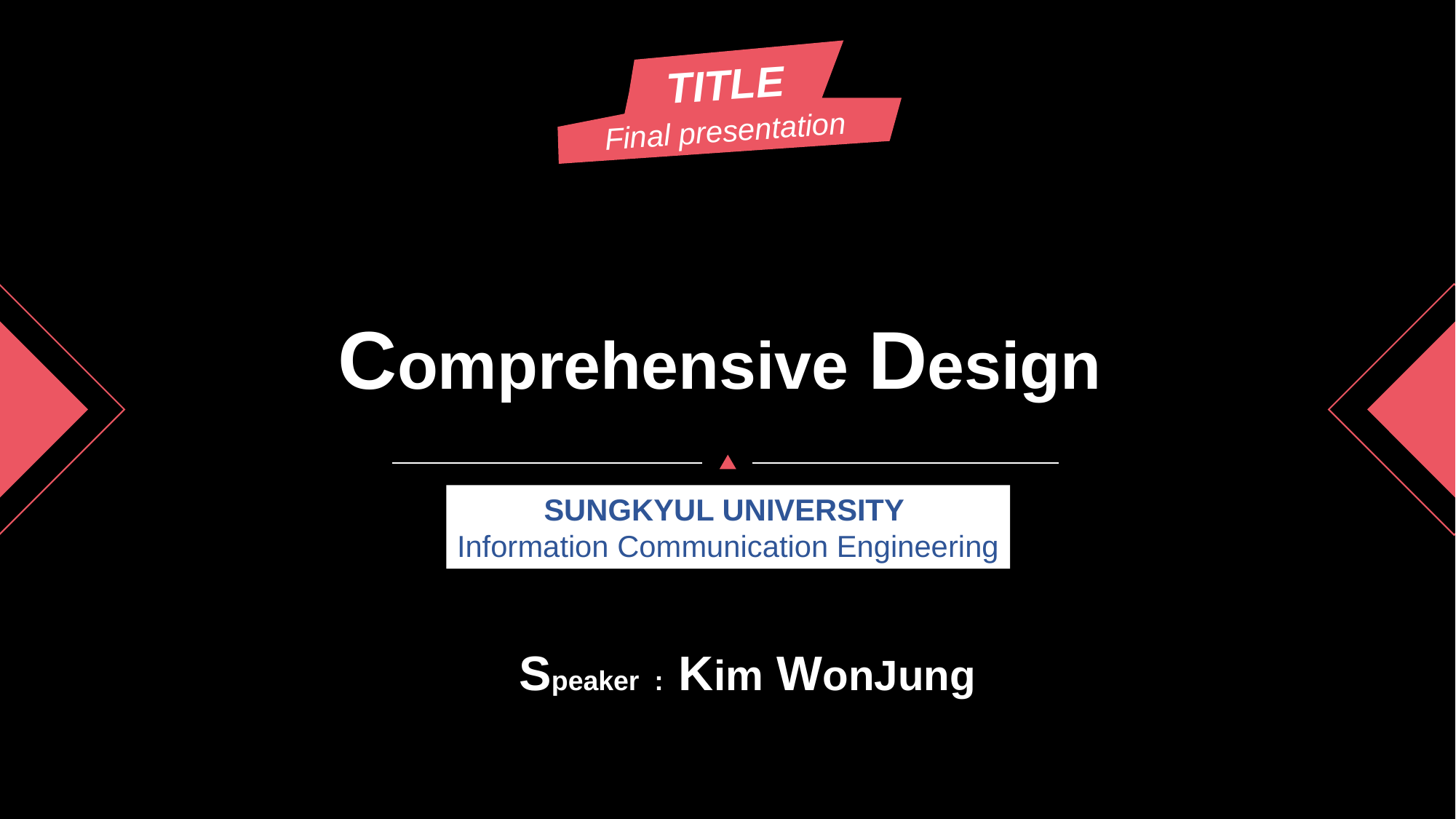

TITLE
Final presentation

Comprehensive Design

SUNGKYUL UNIVERSITY
Information Communication Engineering
 Speaker  :  Kim WonJung